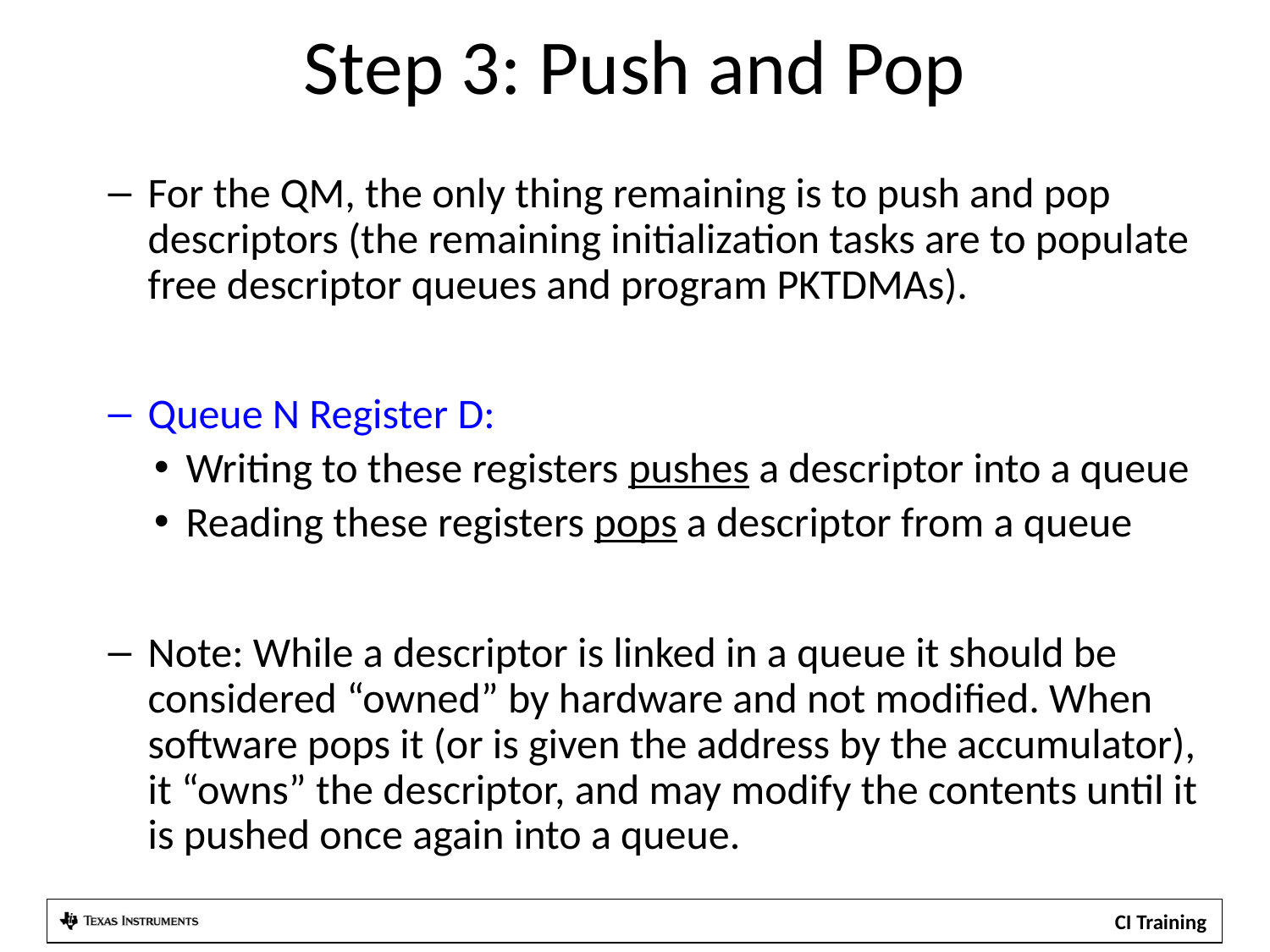

# Step 3: Push and Pop
For the QM, the only thing remaining is to push and pop descriptors (the remaining initialization tasks are to populate free descriptor queues and program PKTDMAs).

Queue N Register D:
Writing to these registers pushes a descriptor into a queue
Reading these registers pops a descriptor from a queue

Note: While a descriptor is linked in a queue it should be considered “owned” by hardware and not modified. When software pops it (or is given the address by the accumulator), it “owns” the descriptor, and may modify the contents until it is pushed once again into a queue.